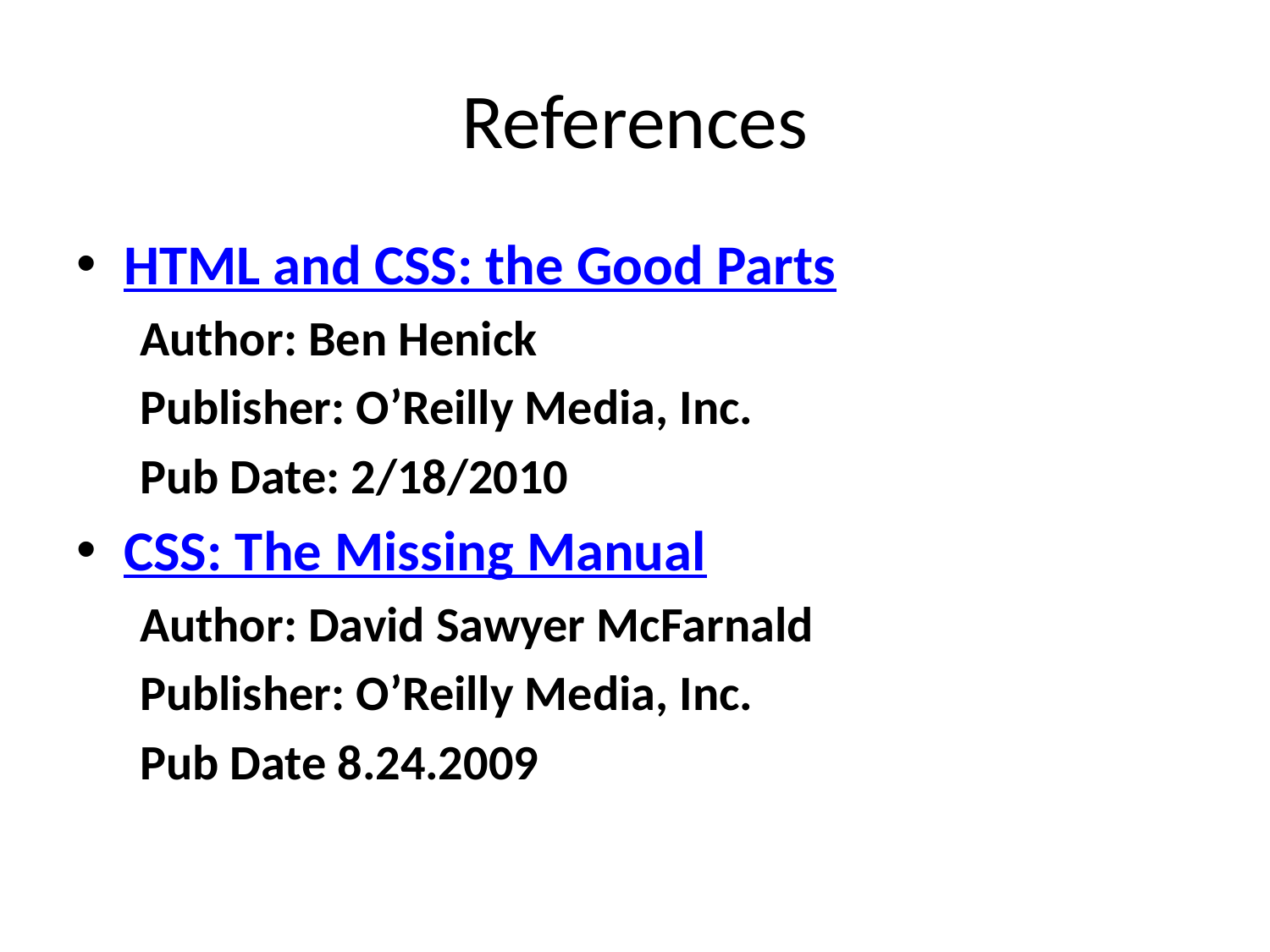

# References
HTML and CSS: the Good Parts
Author: Ben Henick
Publisher: O’Reilly Media, Inc.
Pub Date: 2/18/2010
CSS: The Missing Manual
Author: David Sawyer McFarnald
Publisher: O’Reilly Media, Inc.
Pub Date 8.24.2009